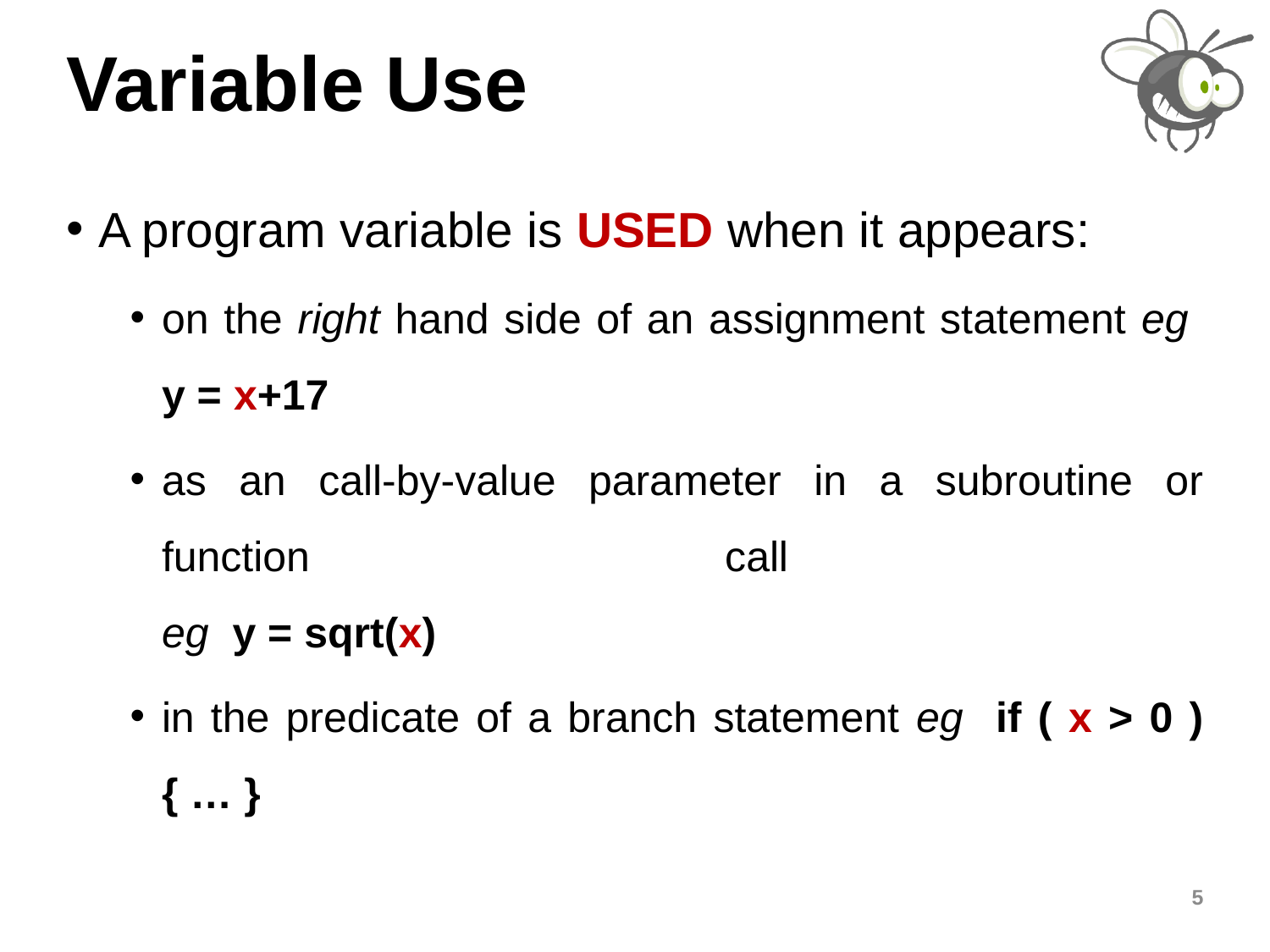

# Variable Use
A program variable is USED when it appears:
on the right hand side of an assignment statement eg  y = x+17
as an call-by-value parameter in a subroutine or function call
eg  y = sqrt(x)
in the predicate of a branch statement eg  if ( x > 0 ) { … }

5